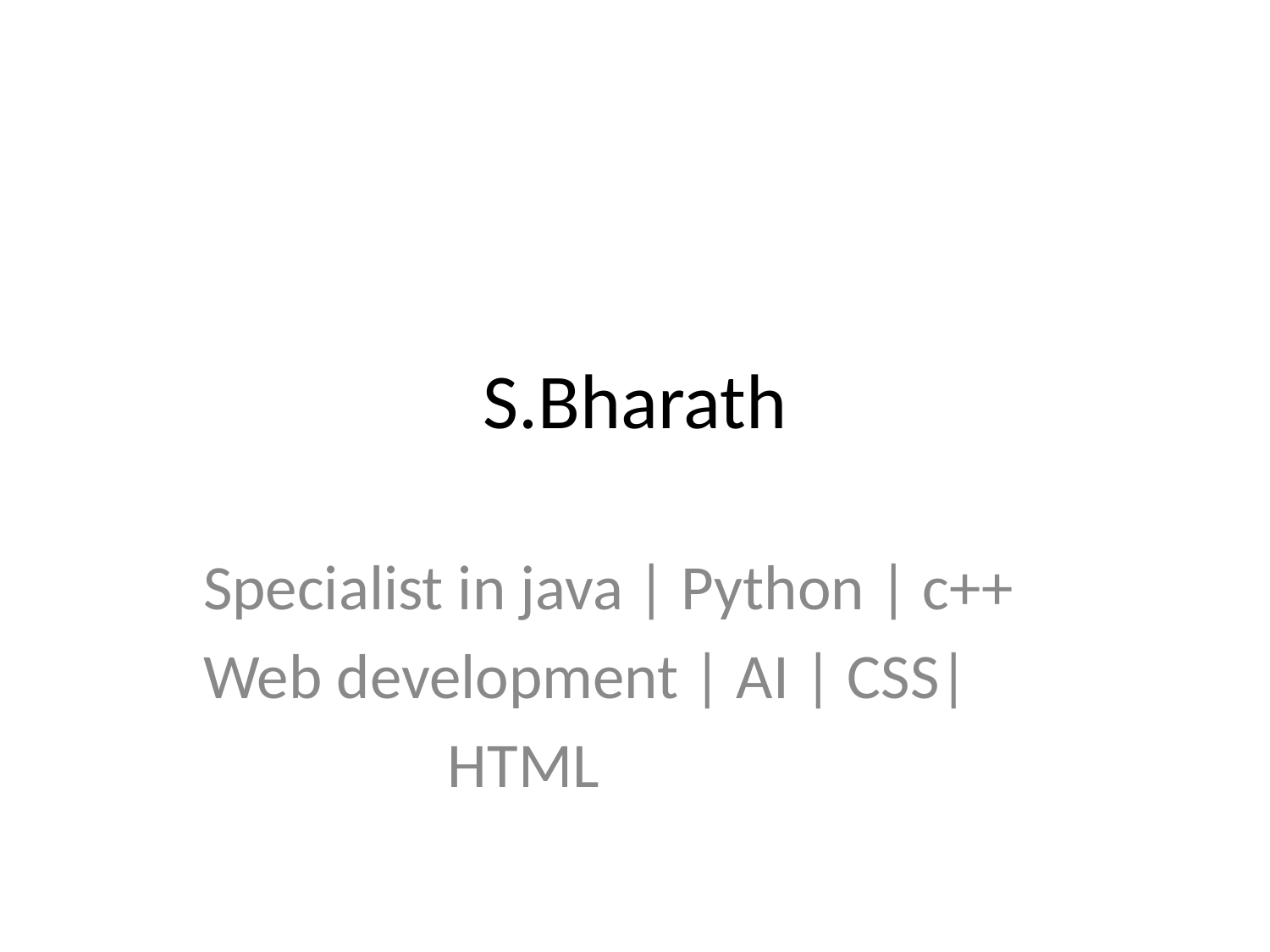

# S.Bharath
Specialist in java | Python | c++
Web development | AI | CSS|
                 HTML